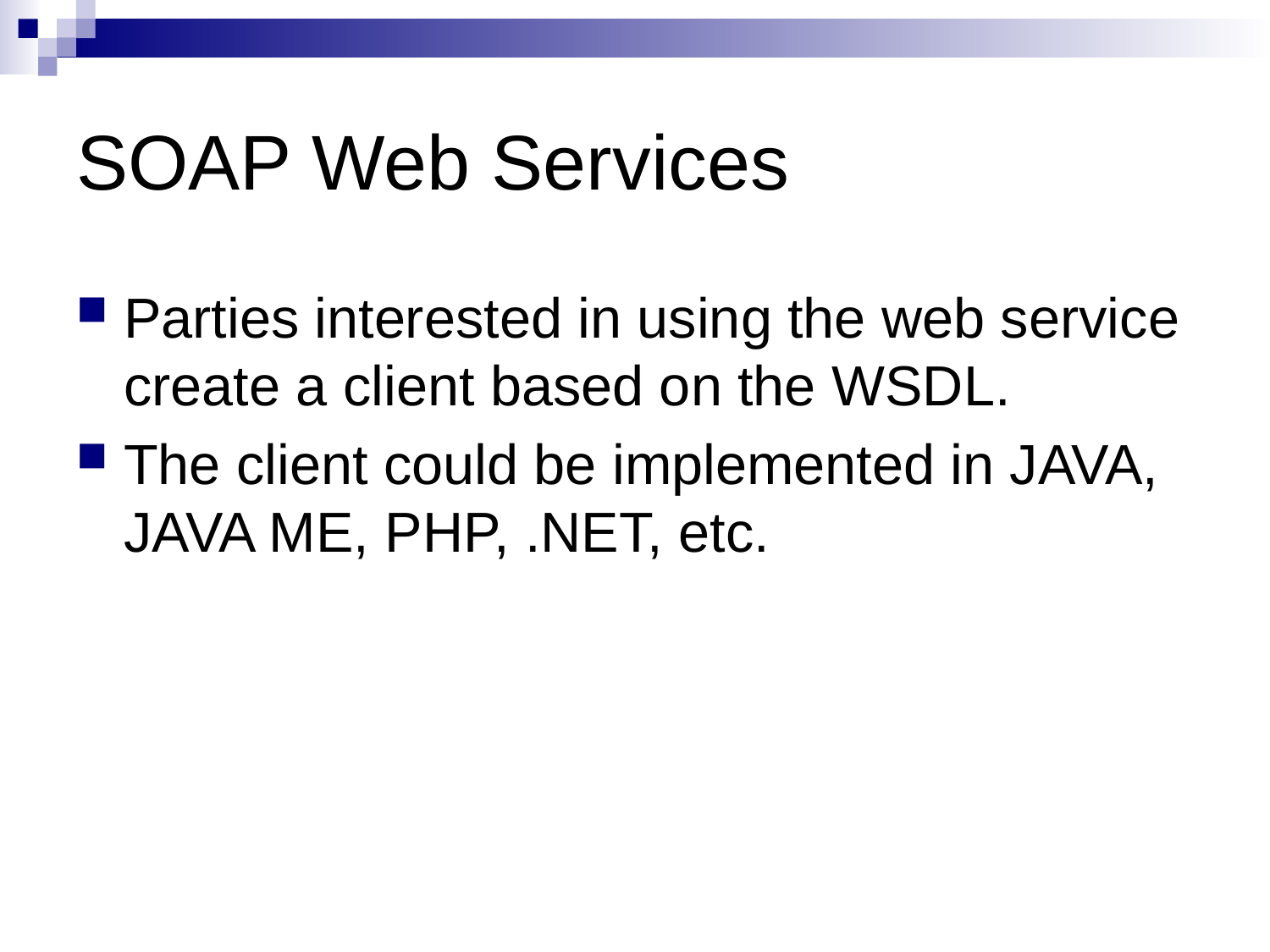

# SOAP Web Services
Parties interested in using the web service create a client based on the WSDL.
The client could be implemented in JAVA, JAVA ME, PHP, .NET, etc.